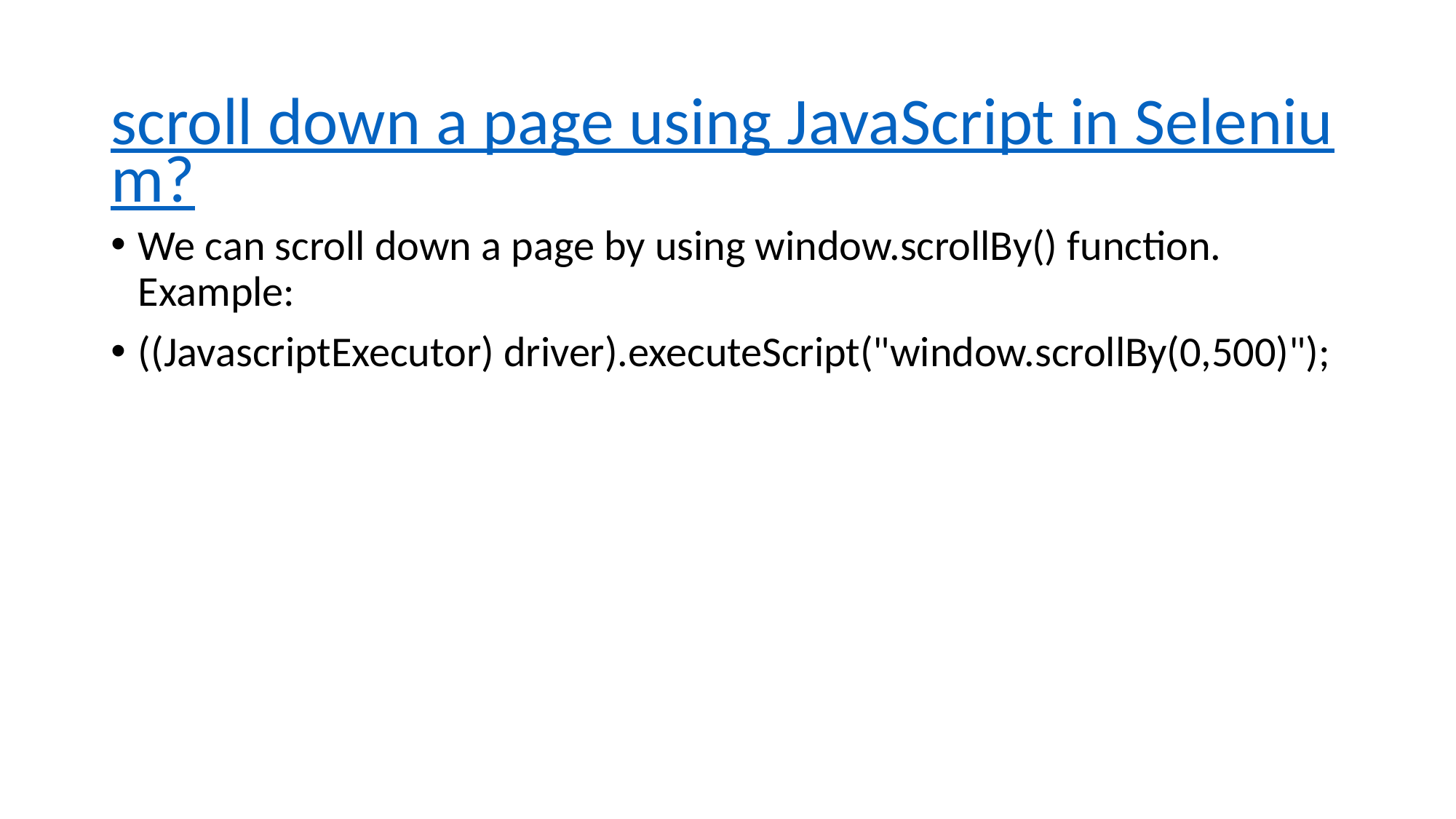

# scroll down a page using JavaScript in Selenium?
We can scroll down a page by using window.scrollBy() function. Example:
((JavascriptExecutor) driver).executeScript("window.scrollBy(0,500)");